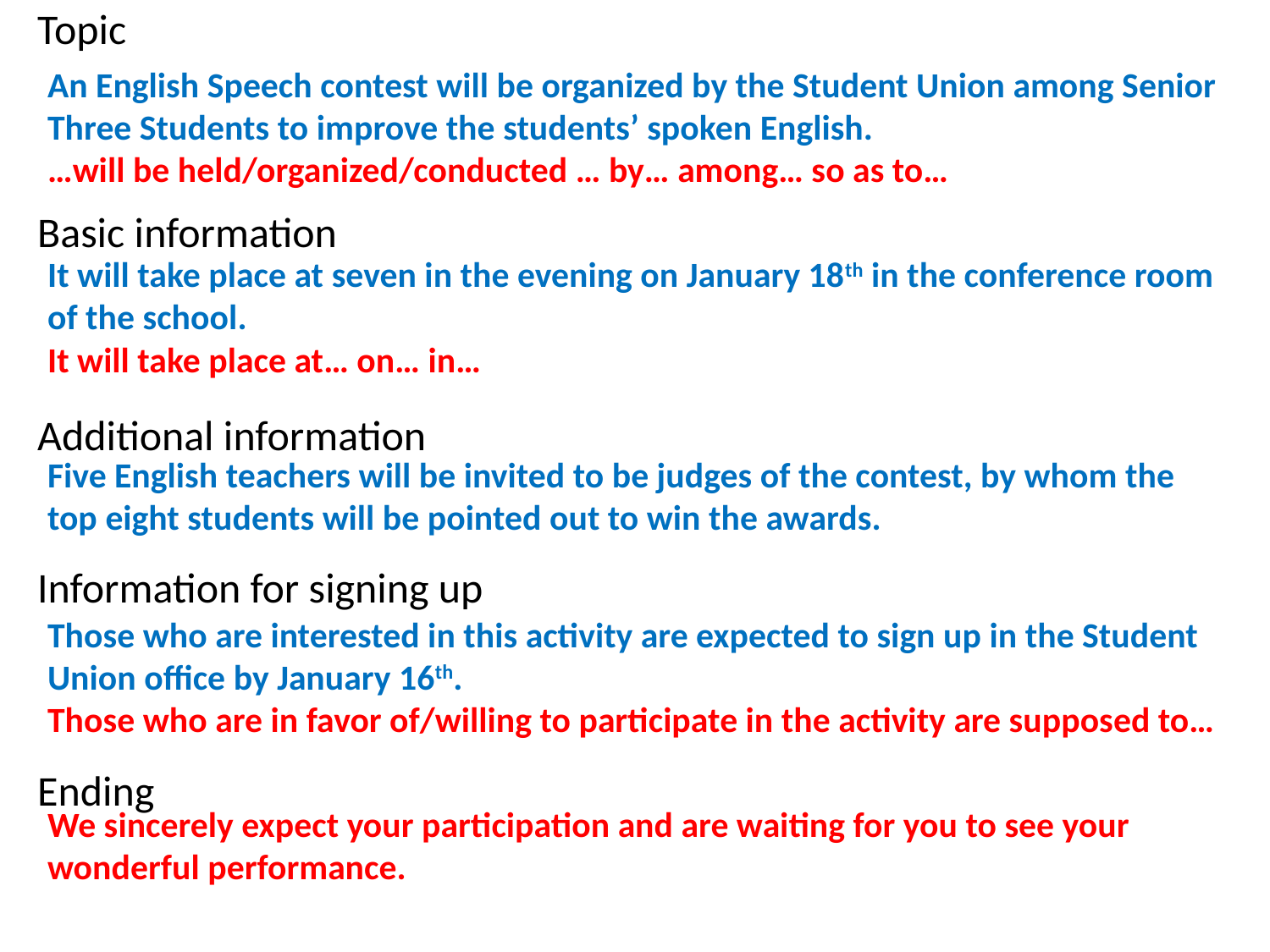

Topic

Basic information

Additional information

Information for signing up

Ending
An English Speech contest will be organized by the Student Union among Senior Three Students to improve the students’ spoken English.
…will be held/organized/conducted … by… among… so as to…
It will take place at seven in the evening on January 18th in the conference room of the school.
It will take place at… on… in…
Five English teachers will be invited to be judges of the contest, by whom the top eight students will be pointed out to win the awards.
Those who are interested in this activity are expected to sign up in the Student Union office by January 16th.
Those who are in favor of/willing to participate in the activity are supposed to…
We sincerely expect your participation and are waiting for you to see your wonderful performance.